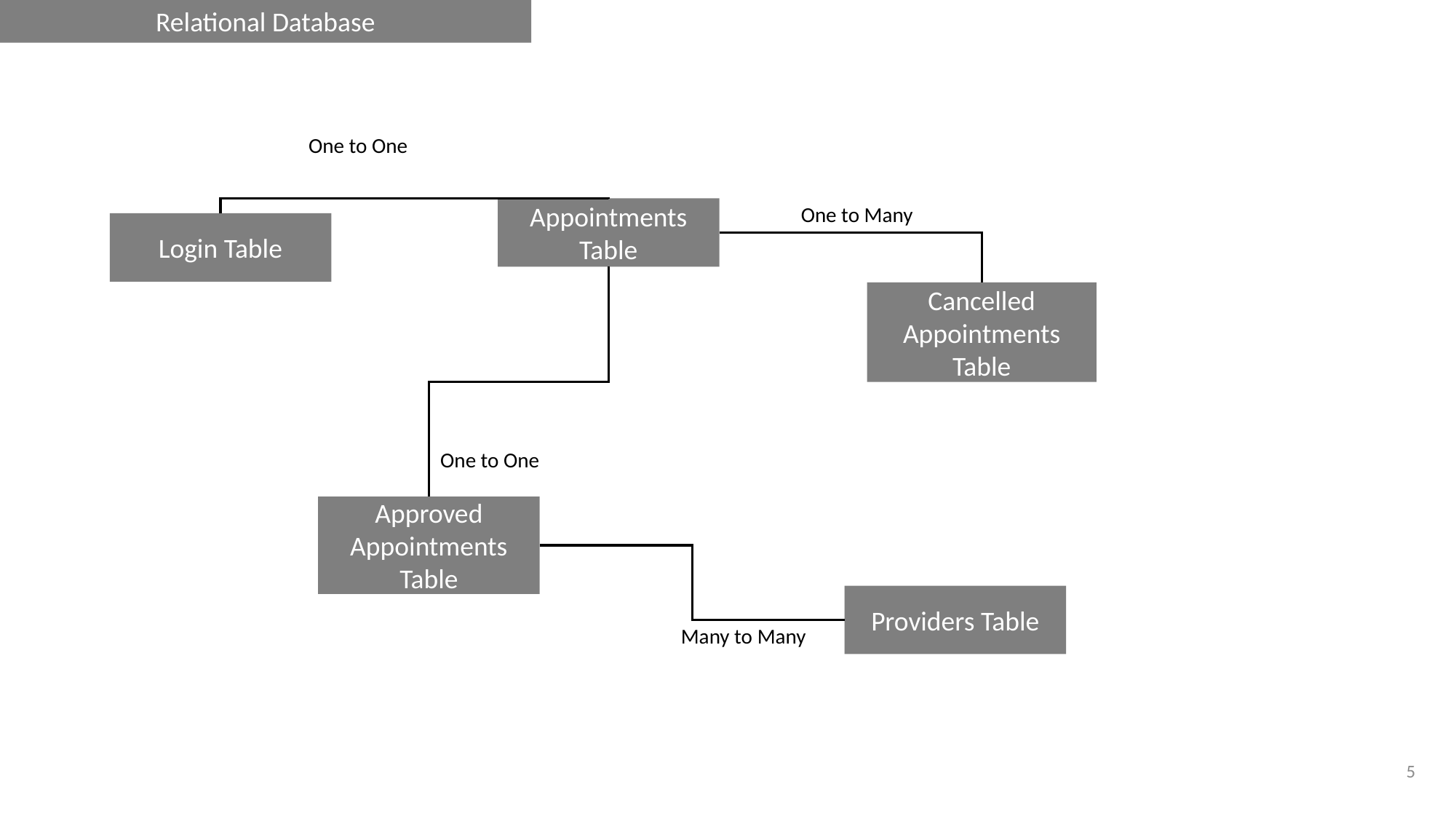

Relational Database
One to One
One to Many
Appointments Table
Login Table
Cancelled Appointments Table
One to One
Approved Appointments Table
Providers Table
Many to Many
5